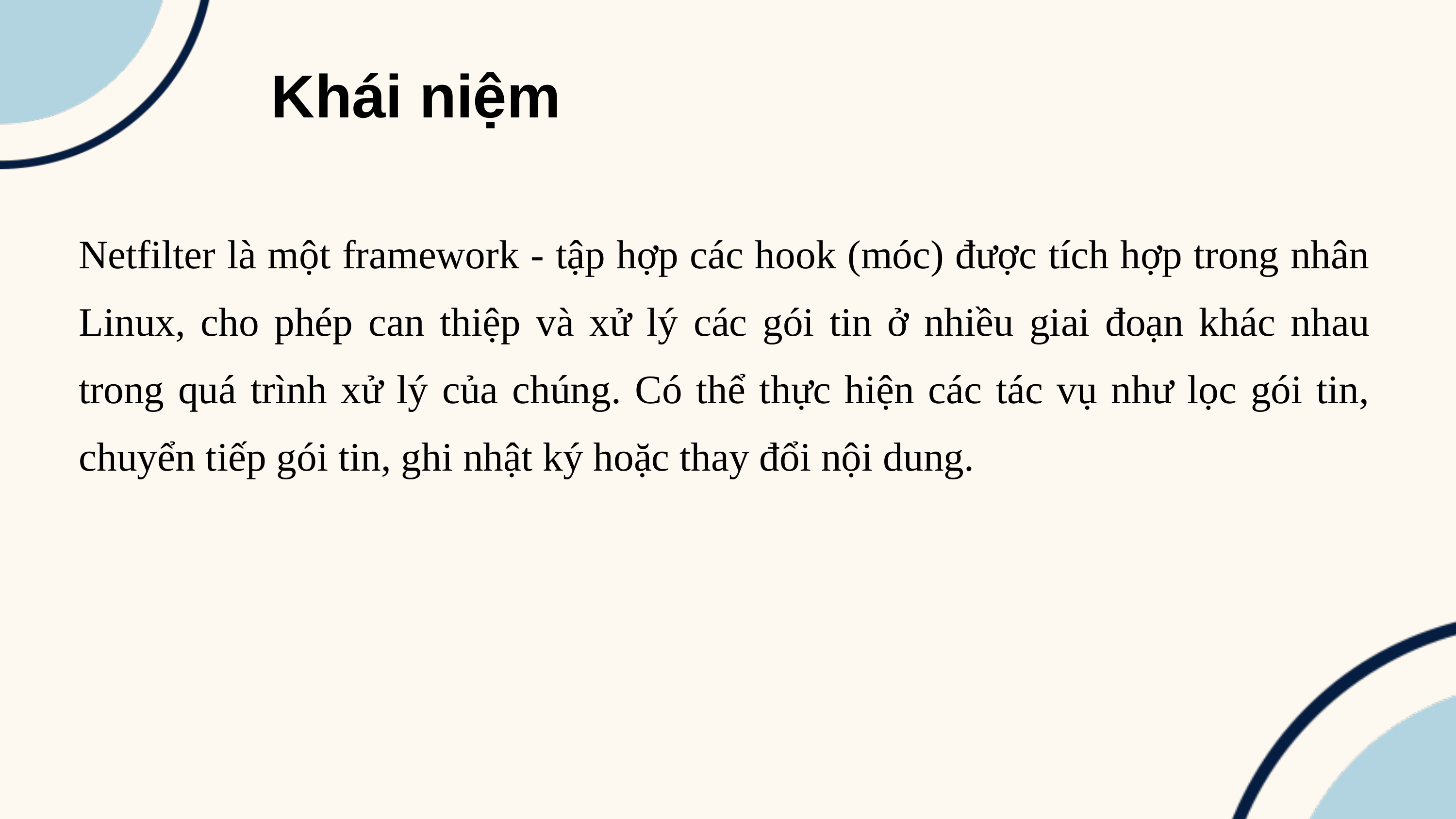

Khái niệm
Netfilter là một framework - tập hợp các hook (móc) được tích hợp trong nhân Linux, cho phép can thiệp và xử lý các gói tin ở nhiều giai đoạn khác nhau trong quá trình xử lý của chúng. Có thể thực hiện các tác vụ như lọc gói tin, chuyển tiếp gói tin, ghi nhật ký hoặc thay đổi nội dung.